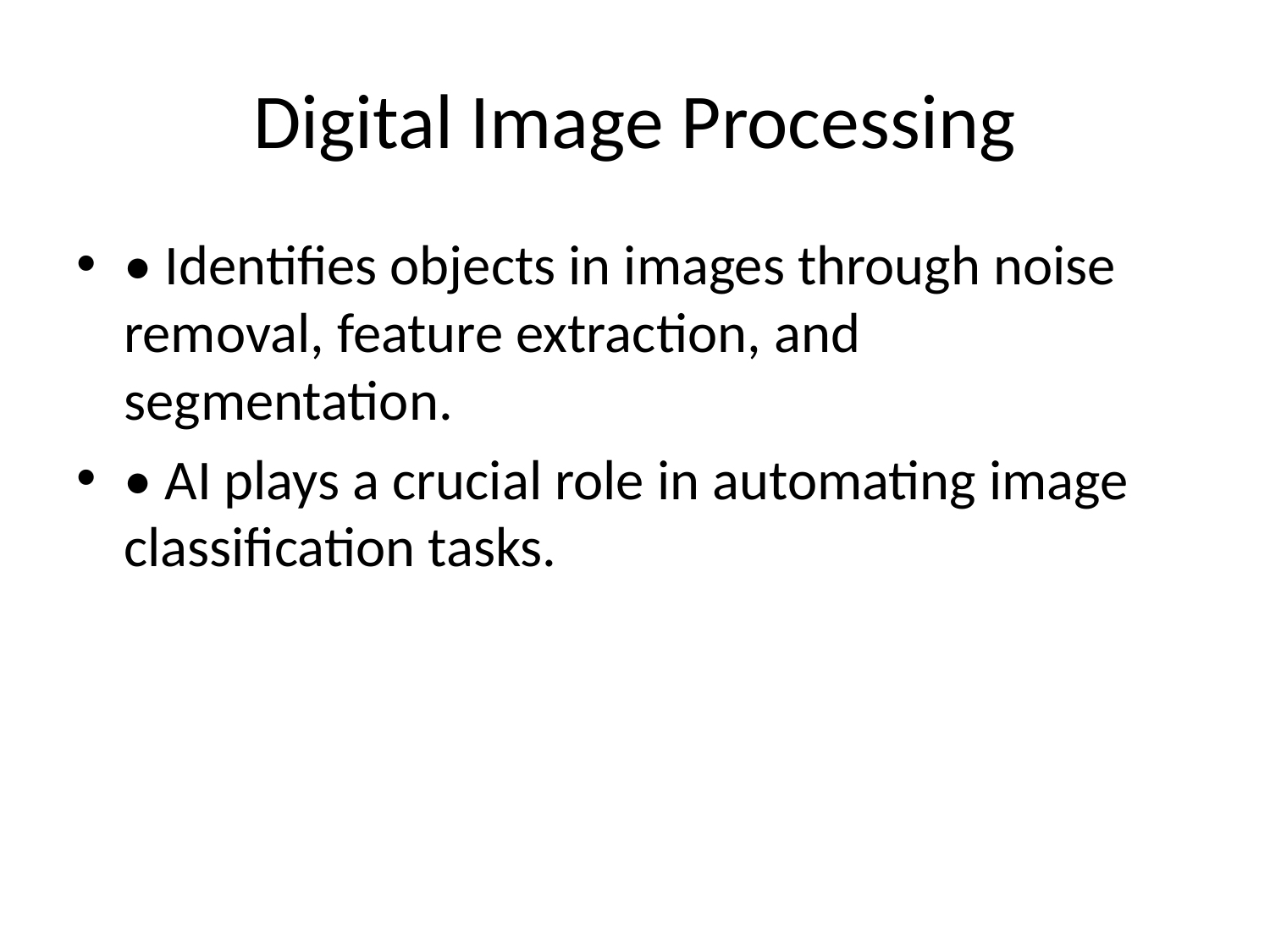

# Digital Image Processing
• Identifies objects in images through noise removal, feature extraction, and segmentation.
• AI plays a crucial role in automating image classification tasks.